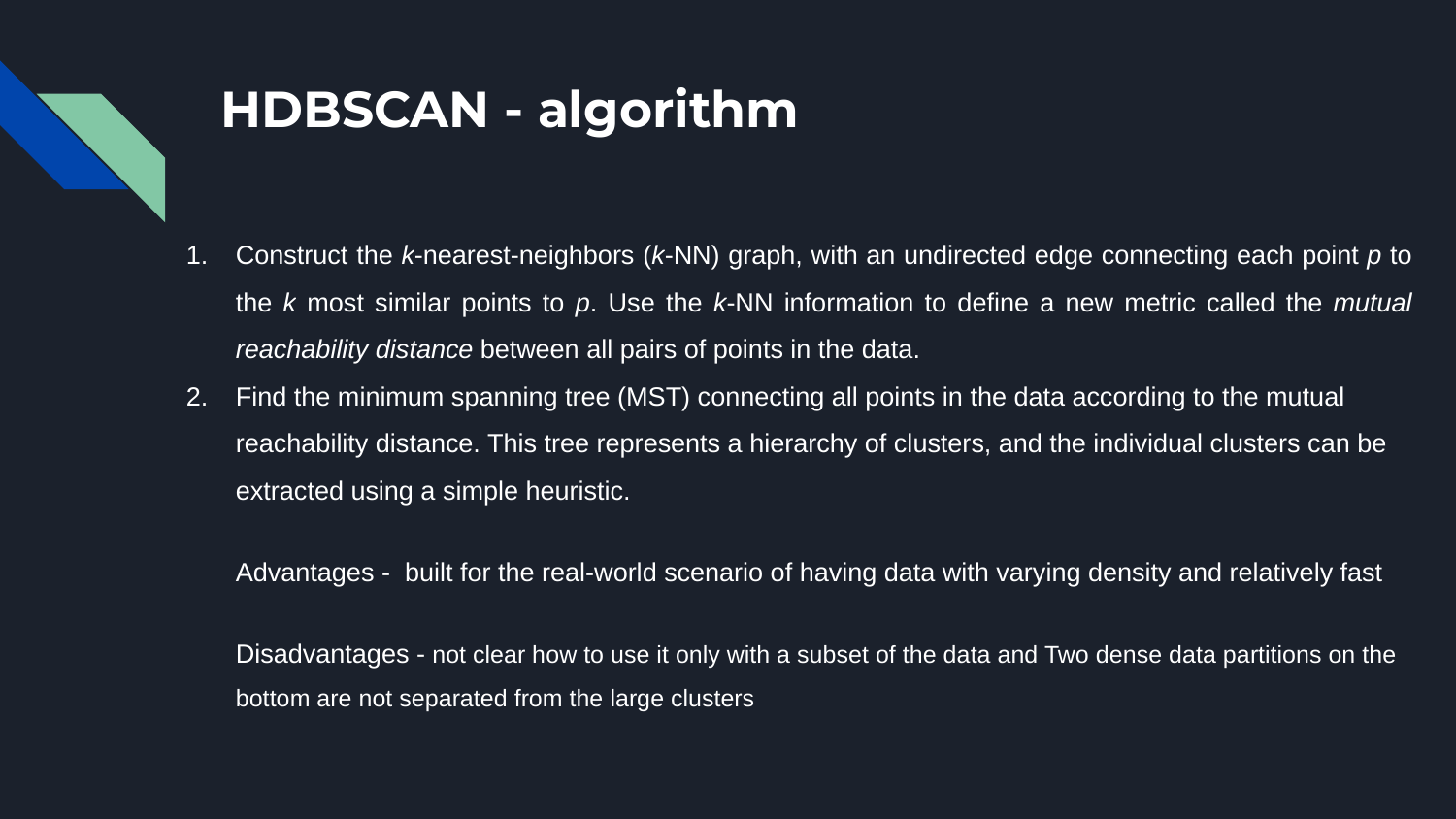

# HDBSCAN - algorithm
Construct the k-nearest-neighbors (k-NN) graph, with an undirected edge connecting each point p to the k most similar points to p. Use the k-NN information to define a new metric called the mutual reachability distance between all pairs of points in the data.
Find the minimum spanning tree (MST) connecting all points in the data according to the mutual reachability distance. This tree represents a hierarchy of clusters, and the individual clusters can be extracted using a simple heuristic.
Advantages -  built for the real-world scenario of having data with varying density and relatively fast
Disadvantages - not clear how to use it only with a subset of the data and Two dense data partitions on the bottom are not separated from the large clusters